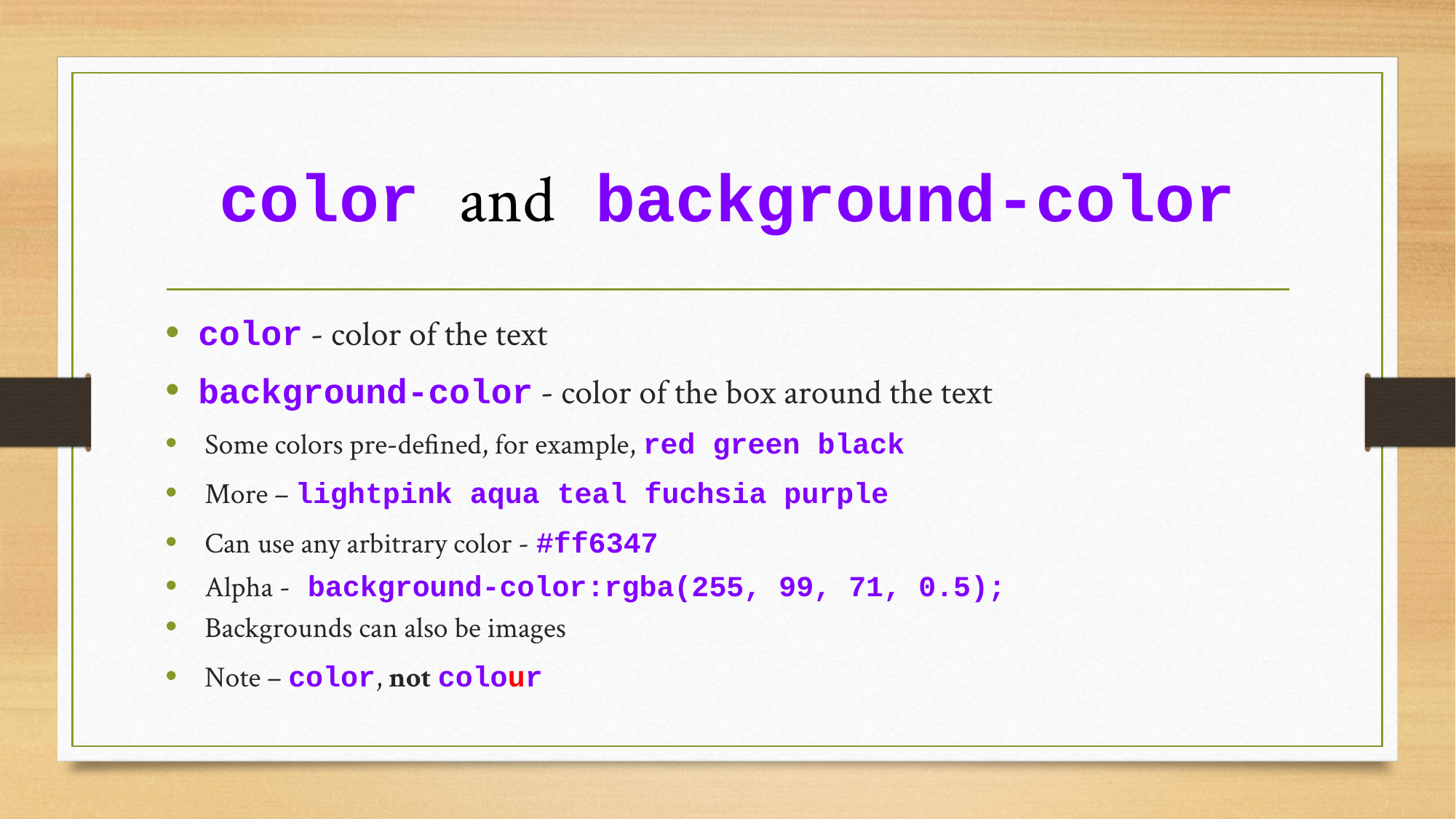

# color and background-color
color - color of the text
background-color - color of the box around the text
Some colors pre-defined, for example, red green black
More – lightpink aqua teal fuchsia purple
Can use any arbitrary color - #ff6347
Alpha - background-color:rgba(255, 99, 71, 0.5);
Backgrounds can also be images
Note – color, not colour